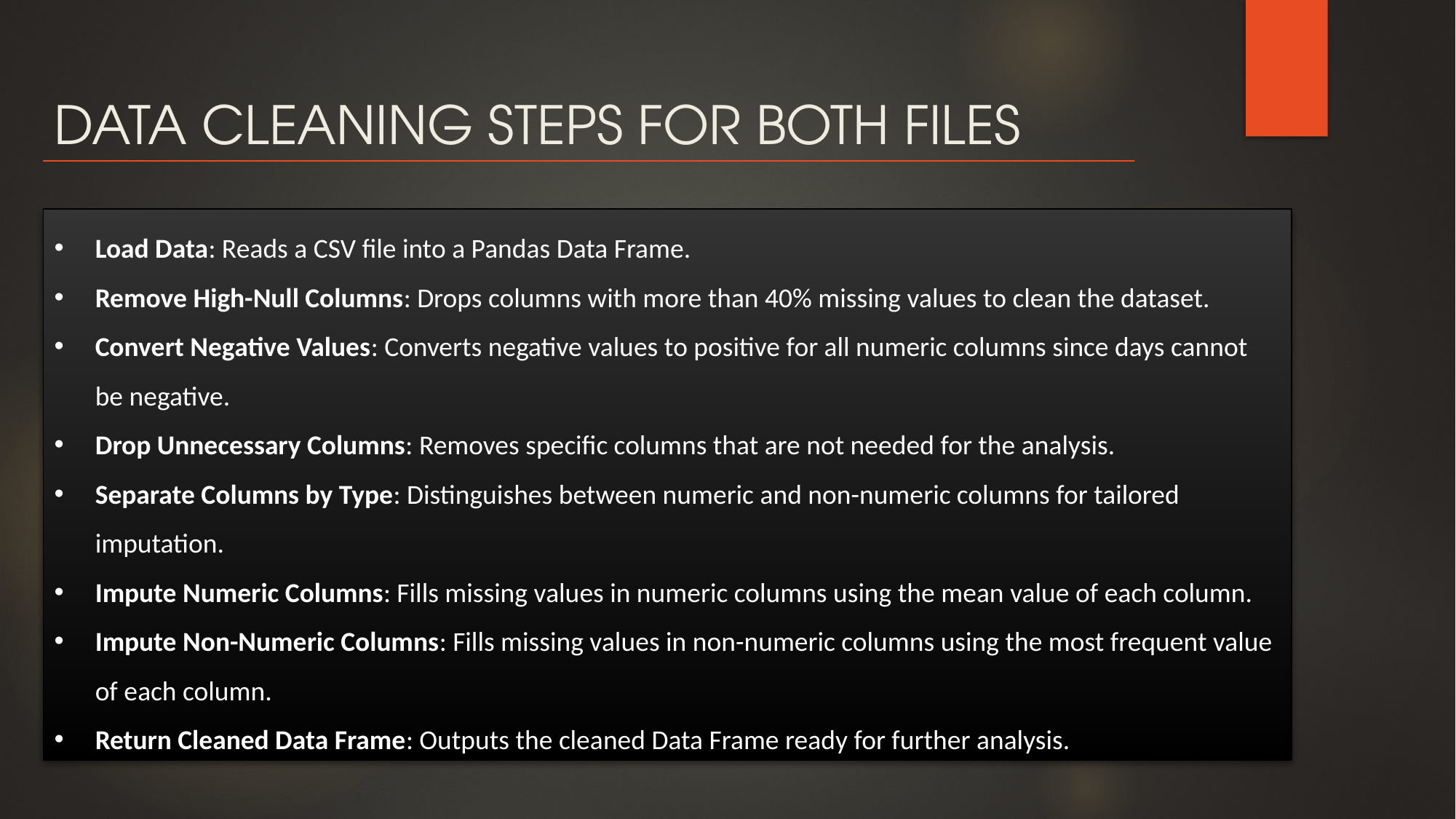

# DATA CLEANING STEPS FOR BOTH FILES
Load Data: Reads a CSV file into a Pandas Data Frame.
Remove High-Null Columns: Drops columns with more than 40% missing values to clean the dataset.
Convert Negative Values: Converts negative values to positive for all numeric columns since days cannot be negative.
Drop Unnecessary Columns: Removes specific columns that are not needed for the analysis.
Separate Columns by Type: Distinguishes between numeric and non-numeric columns for tailored imputation.
Impute Numeric Columns: Fills missing values in numeric columns using the mean value of each column.
Impute Non-Numeric Columns: Fills missing values in non-numeric columns using the most frequent value of each column.
Return Cleaned Data Frame: Outputs the cleaned Data Frame ready for further analysis.